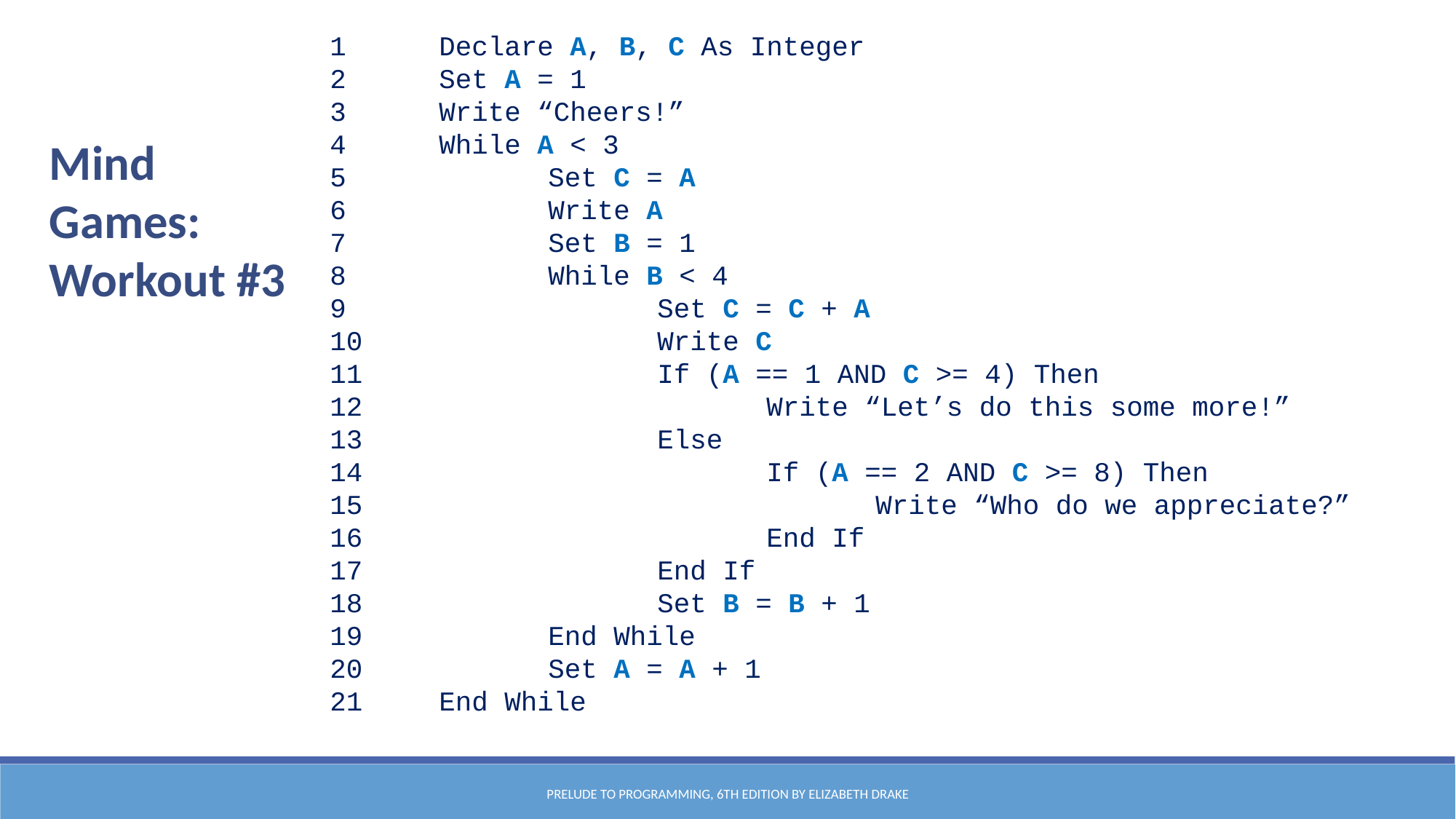

1	Declare A, B, C As Integer
2	Set A = 1
3	Write “Cheers!”
4	While A < 3
5		Set C = A
6		Write A
7		Set B = 1
8		While B < 4
9			Set C = C + A
10			Write C
11			If (A == 1 AND C >= 4) Then
12				Write “Let’s do this some more!”
13			Else
14				If (A == 2 AND C >= 8) Then
15					Write “Who do we appreciate?”
16				End If
17			End If
18			Set B = B + 1
19		End While
20		Set A = A + 1
21	End While

Mind Games:
Workout #3
Prelude to Programming, 6th edition by Elizabeth Drake